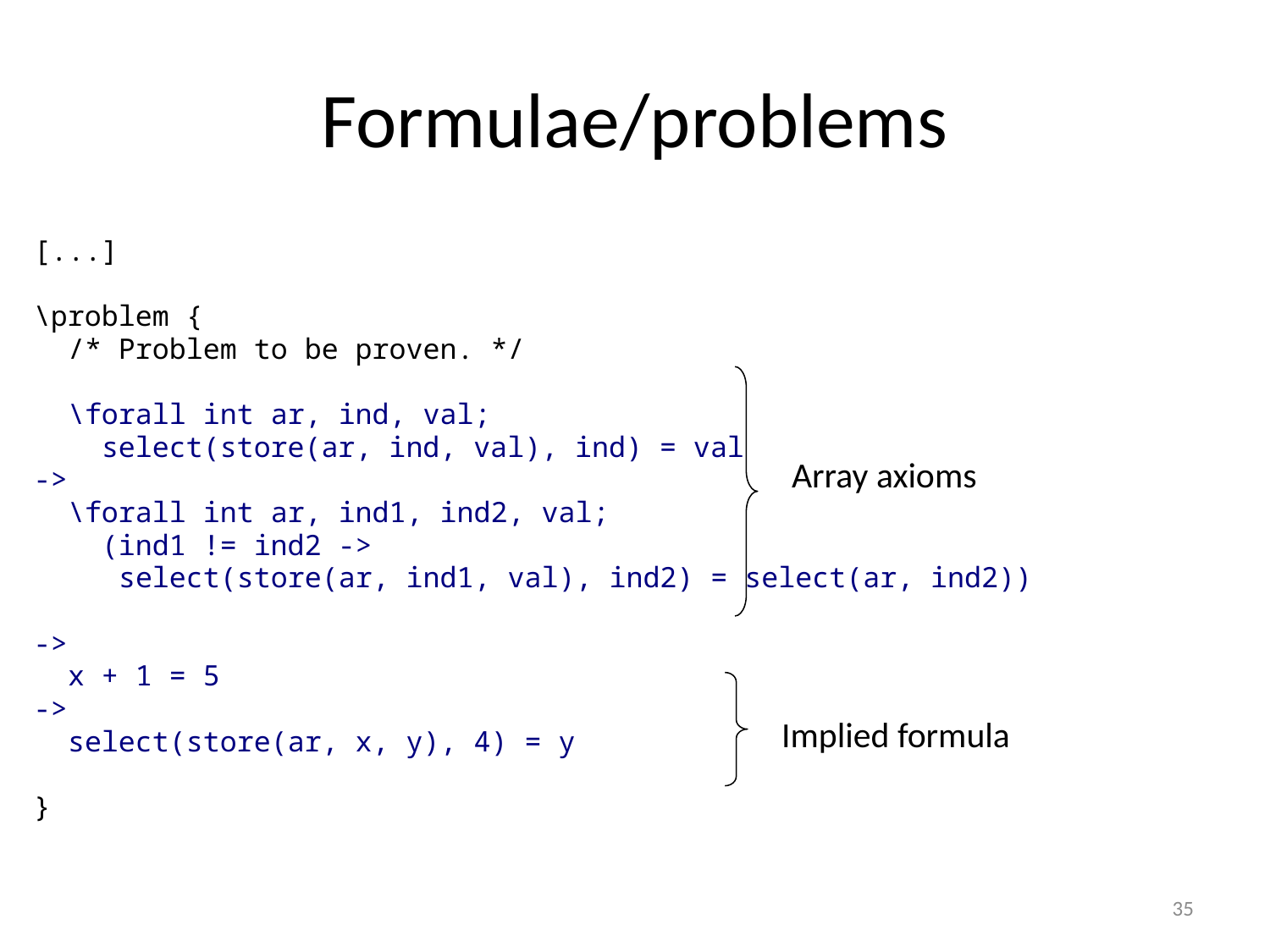

# Formulae/problems
[...]

\problem {
  /* Problem to be proven. */

  \forall int ar, ind, val;
    select(store(ar, ind, val), ind) = val
->
  \forall int ar, ind1, ind2, val;
    (ind1 != ind2 ->
     select(store(ar, ind1, val), ind2) = select(ar, ind2))

->
  x + 1 = 5
->
  select(store(ar, x, y), 4) = y

}

Array axioms

Implied formula
35